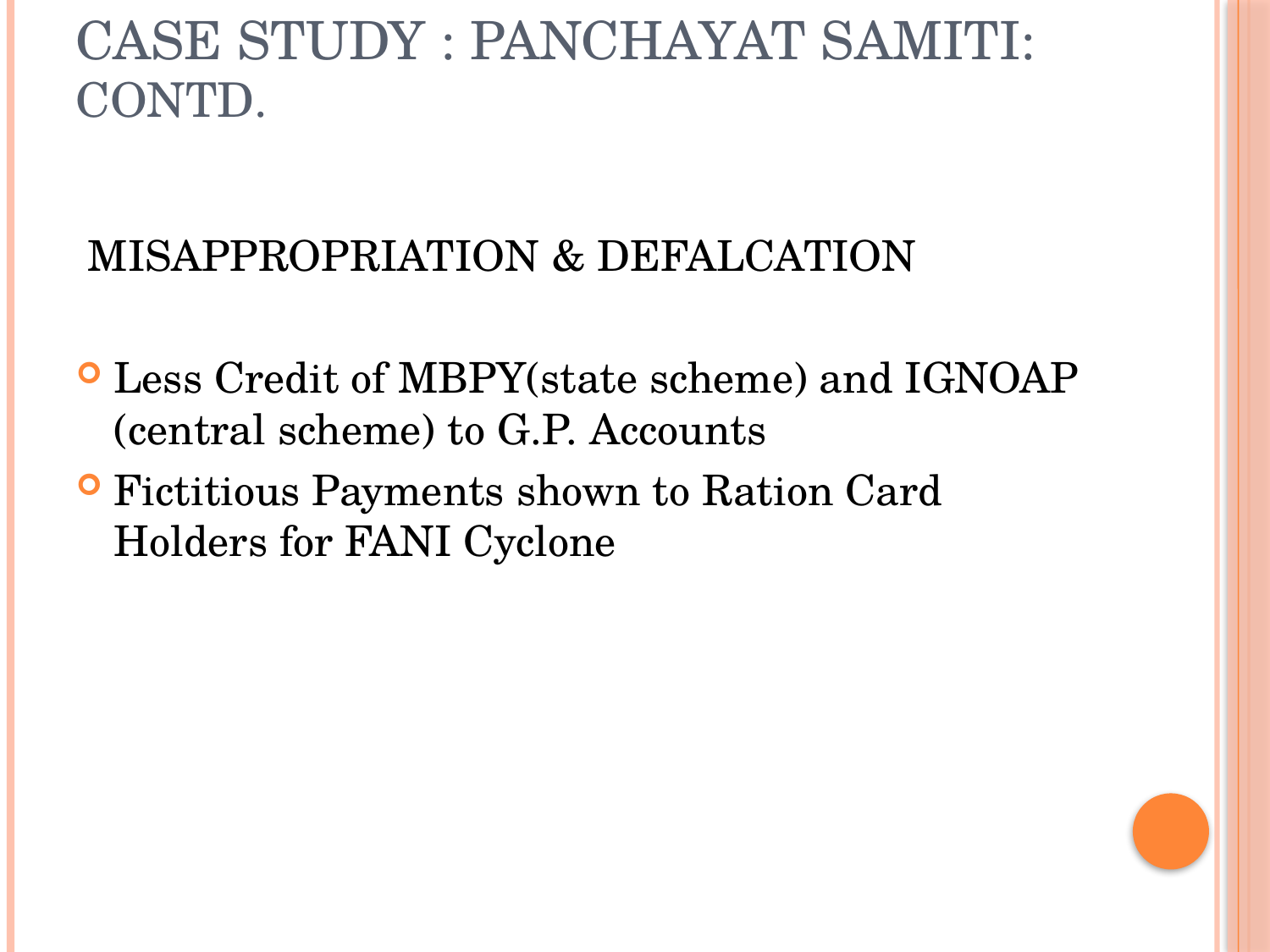

# Case Study : Panchayat samiti: Contd.
 MISAPPROPRIATION & DEFALCATION

Less Credit of MBPY(state scheme) and IGNOAP (central scheme) to G.P. Accounts
Fictitious Payments shown to Ration Card Holders for FANI Cyclone